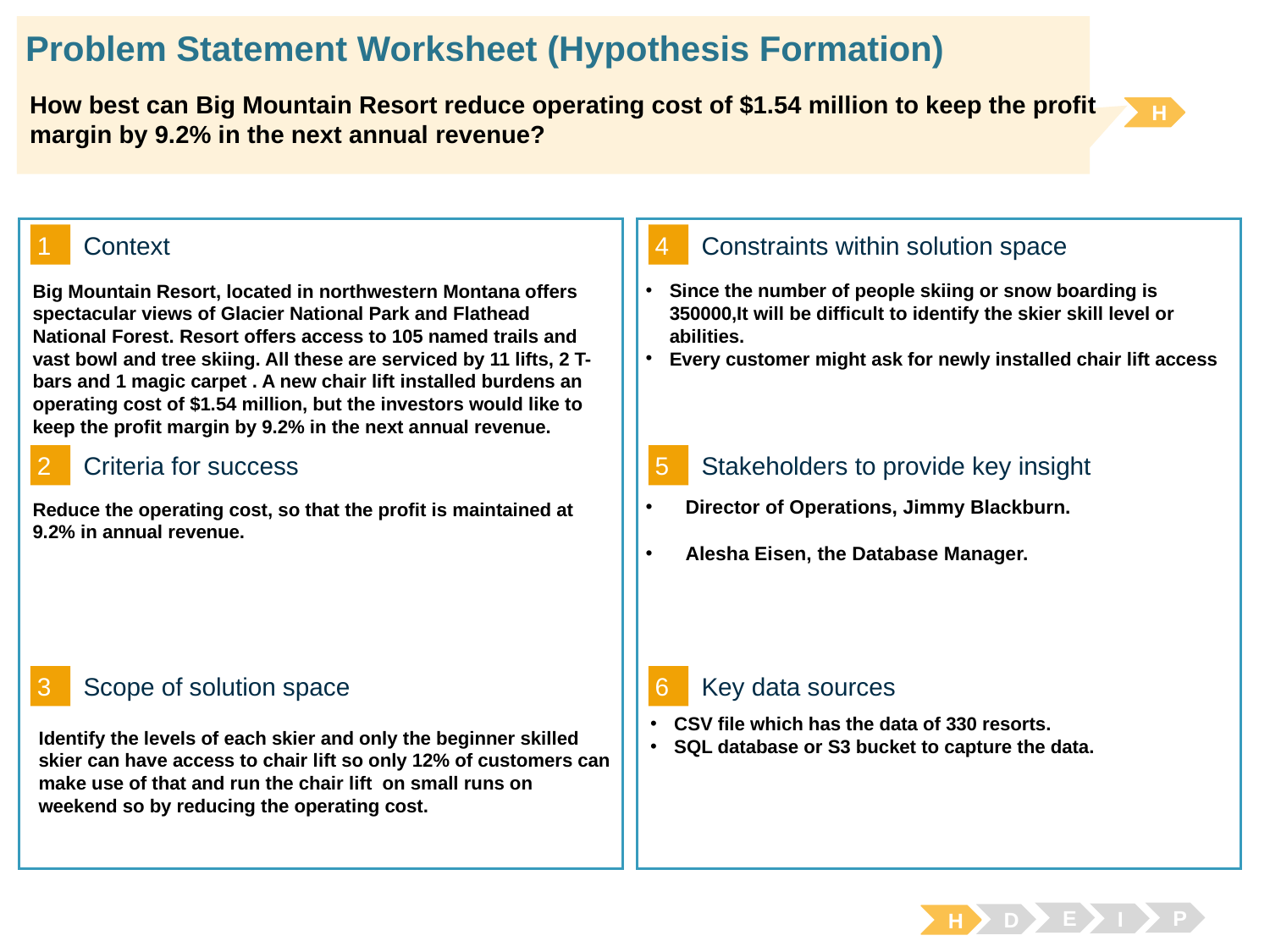

# Problem Statement Worksheet (Hypothesis Formation)
How best can Big Mountain Resort reduce operating cost of $1.54 million to keep the profit
margin by 9.2% in the next annual revenue?
H

1
4
Context
Constraints within solution space
Since the number of people skiing or snow boarding is 350000,It will be difficult to identify the skier skill level or abilities.
Every customer might ask for newly installed chair lift access
Big Mountain Resort, located in northwestern Montana offers spectacular views of Glacier National Park and Flathead National Forest. Resort offers access to 105 named trails and vast bowl and tree skiing. All these are serviced by 11 lifts, 2 T-bars and 1 magic carpet . A new chair lift installed burdens an operating cost of $1.54 million, but the investors would like to keep the profit margin by 9.2% in the next annual revenue.

2
5
Criteria for success
Stakeholders to provide key insight
Director of Operations, Jimmy Blackburn.

Alesha Eisen, the Database Manager.
Reduce the operating cost, so that the profit is maintained at 9.2% in annual revenue.
3
6
Key data sources
Scope of solution space
CSV file which has the data of 330 resorts.
SQL database or S3 bucket to capture the data.
Identify the levels of each skier and only the beginner skilled skier can have access to chair lift so only 12% of customers can make use of that and run the chair lift  on small runs on weekend so by reducing the operating cost.
E
P
I
D
H